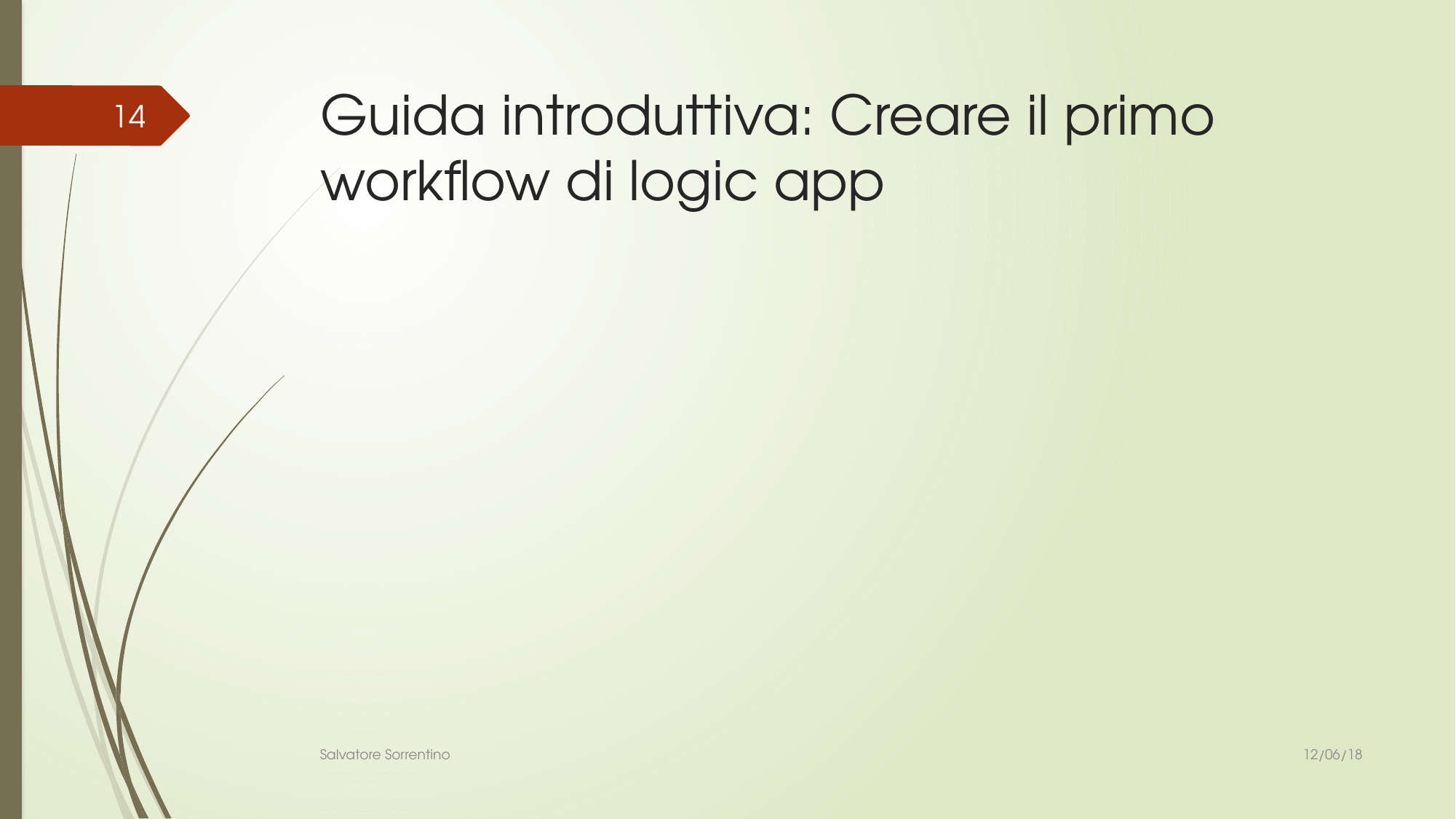

# Guida introduttiva: Creare il primo workflow di logic app
14

12/06/18
Salvatore Sorrentino